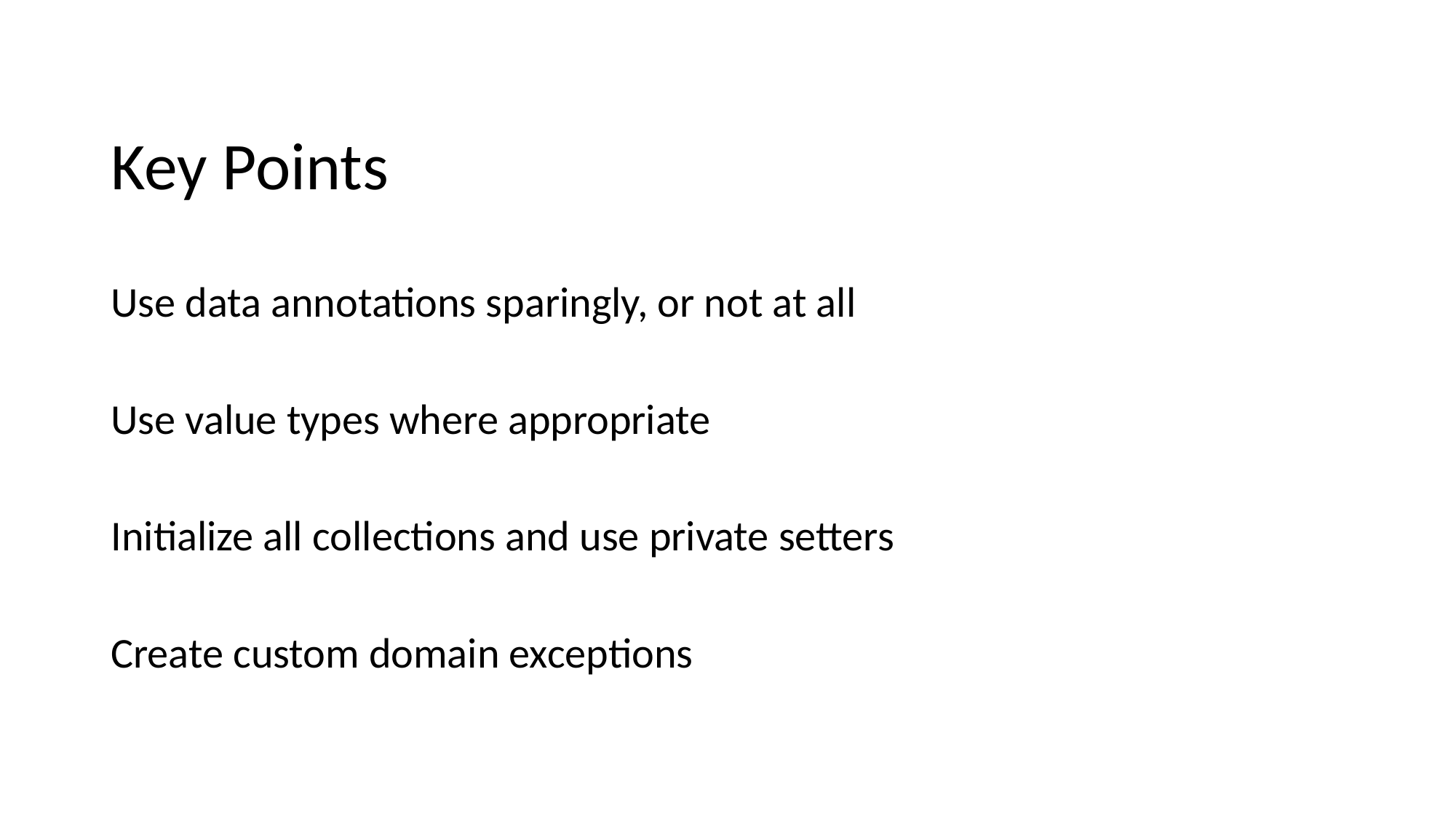

# Key Points
Use data annotations sparingly, or not at all
Use value types where appropriate
Initialize all collections and use private setters
Create custom domain exceptions